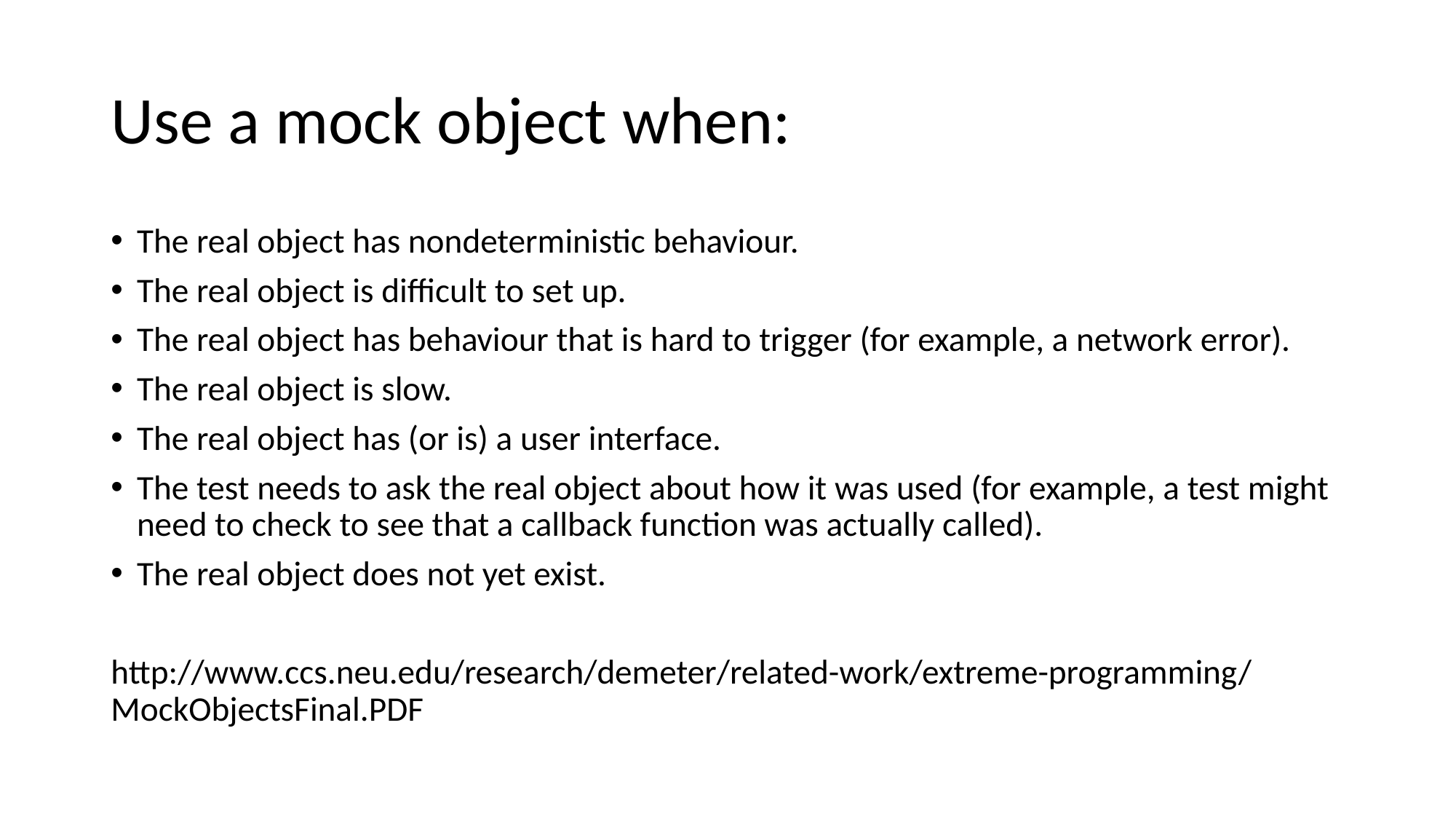

# Use a mock object when:
The real object has nondeterministic behaviour.
The real object is difficult to set up.
The real object has behaviour that is hard to trigger (for example, a network error).
The real object is slow.
The real object has (or is) a user interface.
The test needs to ask the real object about how it was used (for example, a test might need to check to see that a callback function was actually called).
The real object does not yet exist.

http://www.ccs.neu.edu/research/demeter/related-work/extreme-programming/MockObjectsFinal.PDF